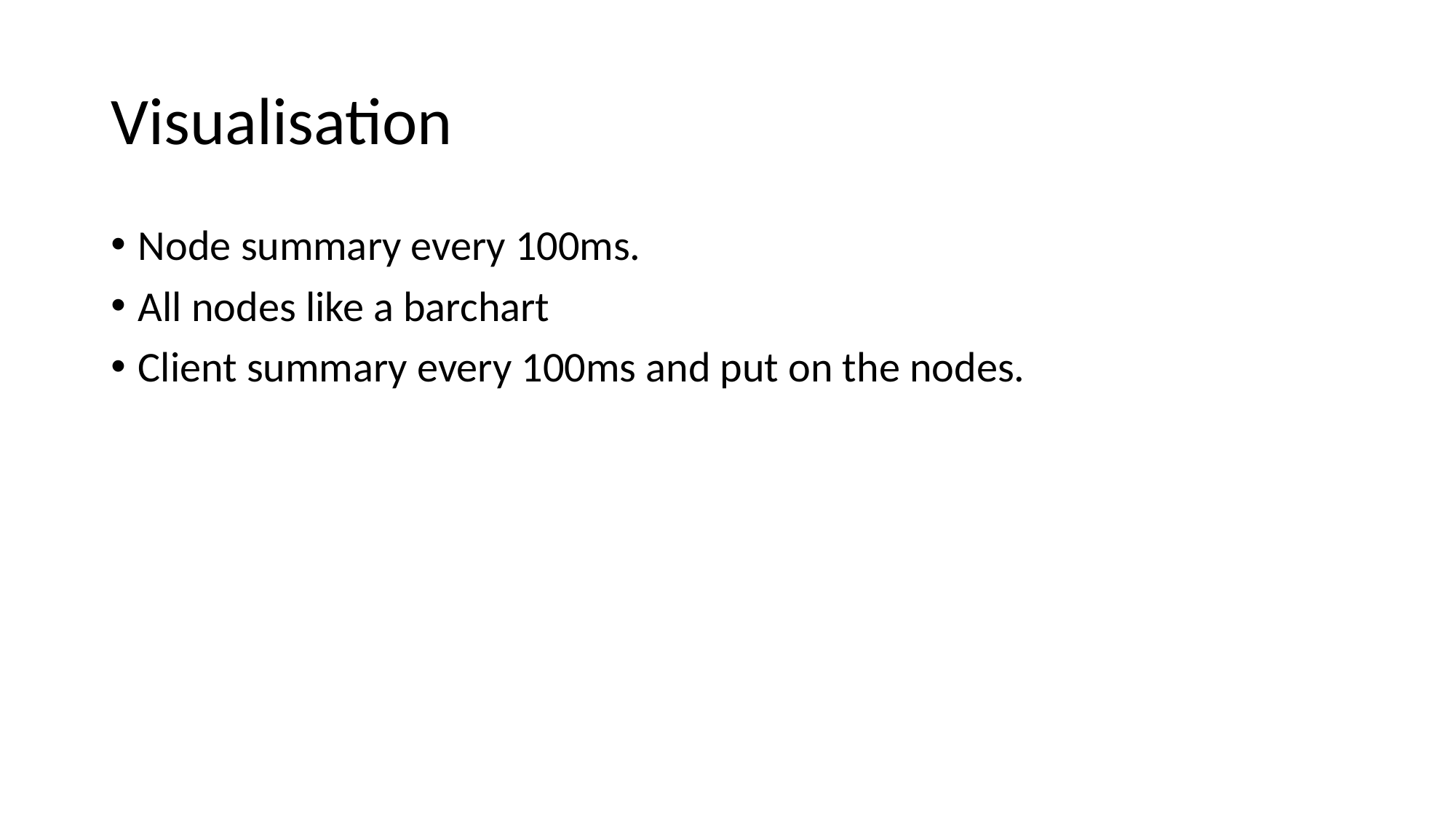

# Visualisation
Node summary every 100ms.
All nodes like a barchart
Client summary every 100ms and put on the nodes.